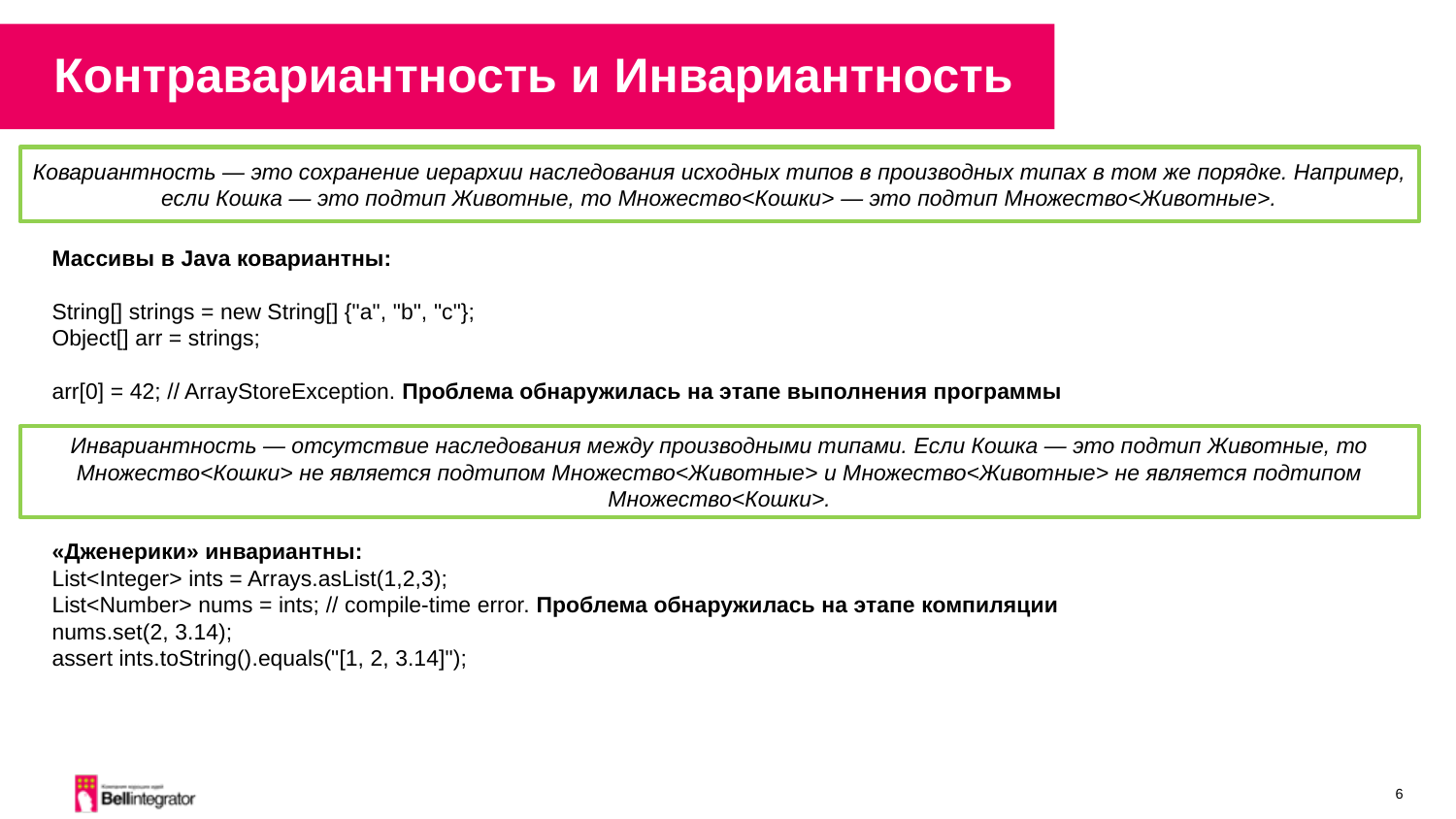

Контравариантность и Инвариантность

Ковариантность — это сохранение иерархии наследования исходных типов в производных типах в том же порядке. Например, если Кошка — это подтип Животные, то Множество<Кошки> — это подтип Множество<Животные>.
Массивы в Java ковариантны:

String[] strings = new String[] {"a", "b", "c"};
Object[] arr = strings;

arr[0] = 42; // ArrayStoreException. Проблема обнаружилась на этапе выполнения программы
Инвариантность — отсутствие наследования между производными типами. Если Кошка — это подтип Животные, то Множество<Кошки> не является подтипом Множество<Животные> и Множество<Животные> не является подтипом Множество<Кошки>.
«Дженерики» инвариантны:
List<Integer> ints = Arrays.asList(1,2,3);
List<Number> nums = ints; // compile-time error. Проблема обнаружилась на этапе компиляции
nums.set(2, 3.14);
assert ints.toString().equals("[1, 2, 3.14]");
6